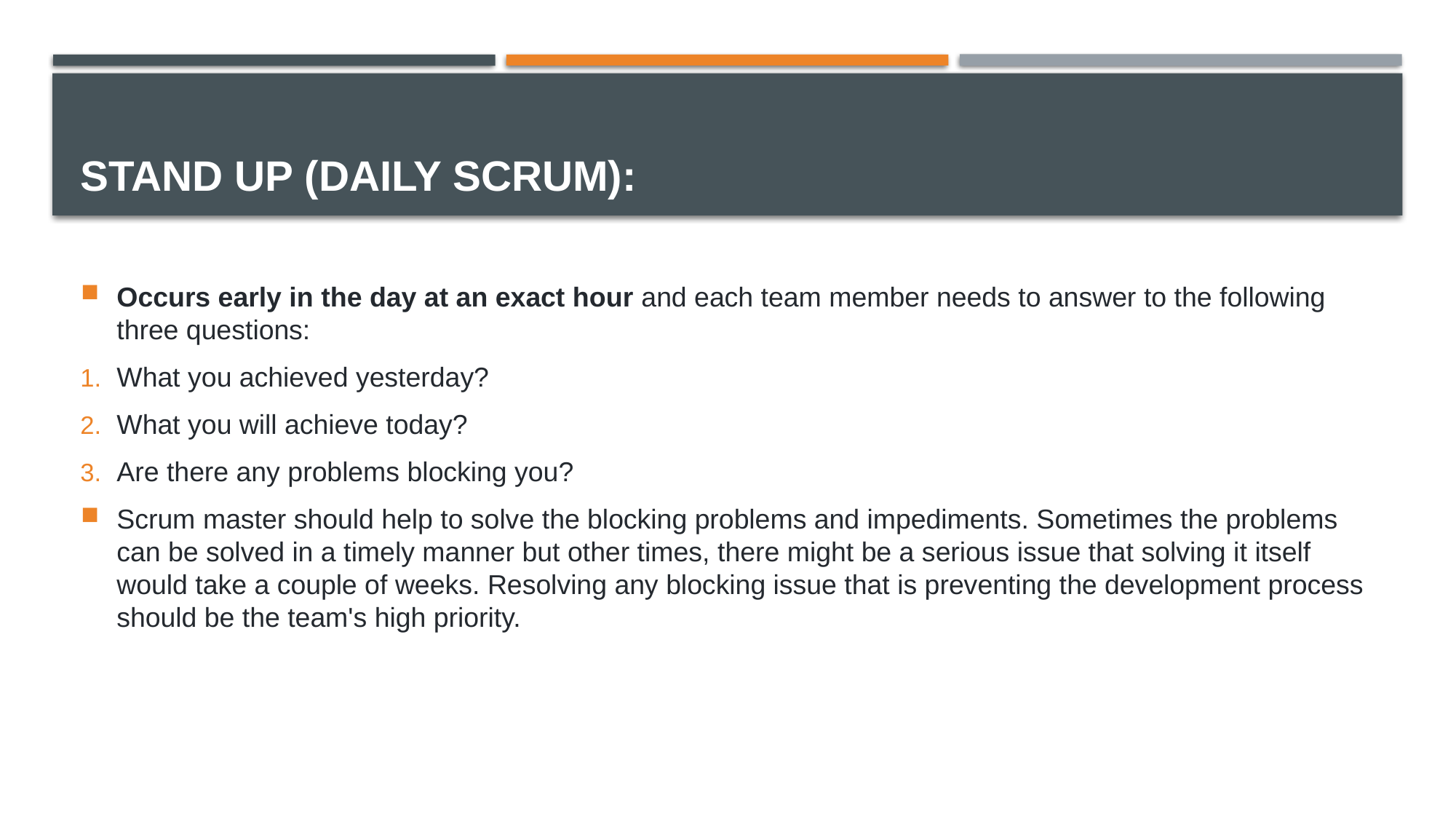

# Stand up (Daily Scrum):
Occurs early in the day at an exact hour and each team member needs to answer to the following three questions:
What you achieved yesterday?
What you will achieve today?
Are there any problems blocking you?
Scrum master should help to solve the blocking problems and impediments. Sometimes the problems can be solved in a timely manner but other times, there might be a serious issue that solving it itself would take a couple of weeks. Resolving any blocking issue that is preventing the development process should be the team's high priority.